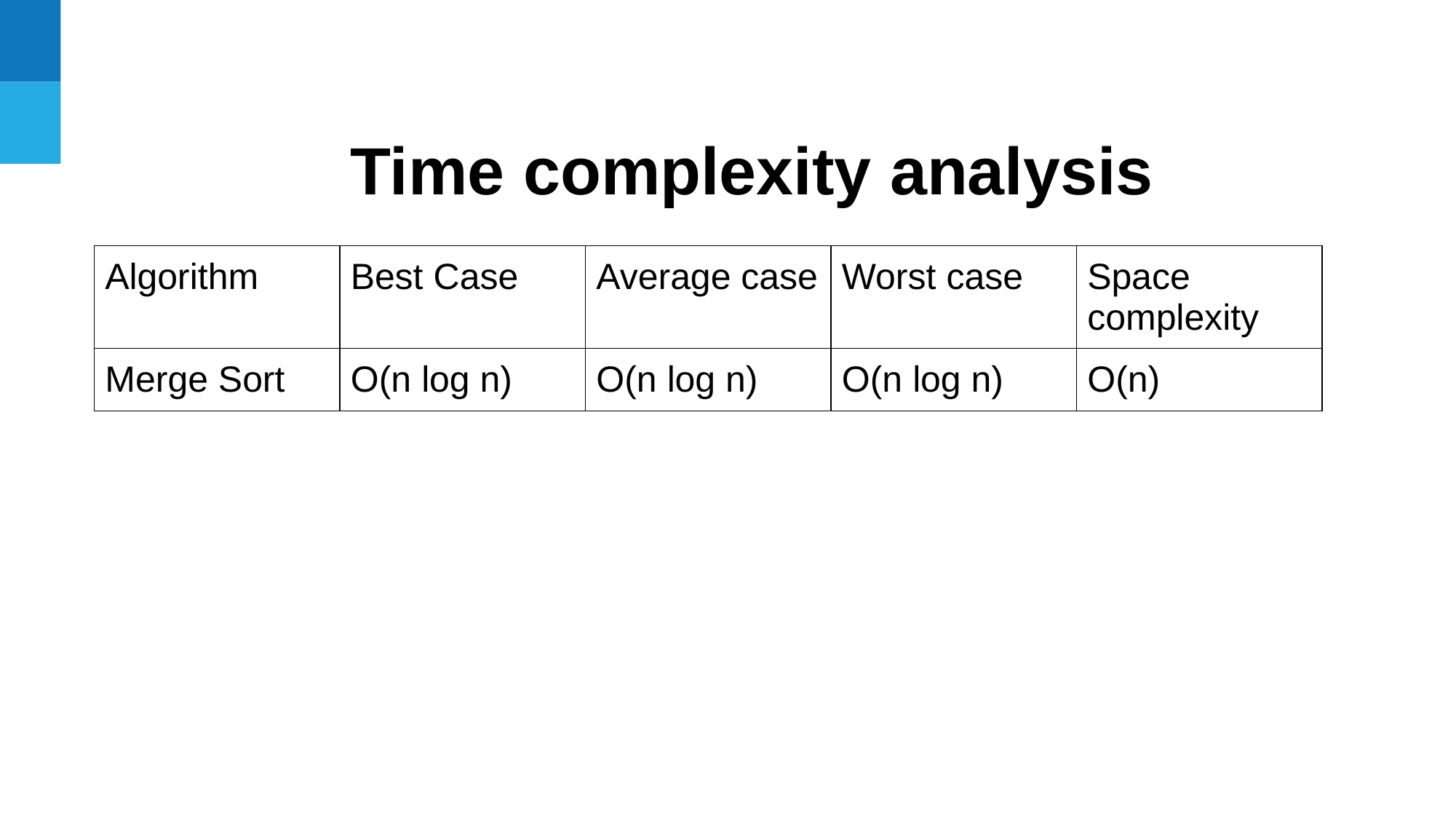

Time complexity analysis
| Algorithm | Best Case | Average case | Worst case | Space complexity |
| --- | --- | --- | --- | --- |
| Merge Sort | O(n log n) | O(n log n) | O(n log n) | O(n) |